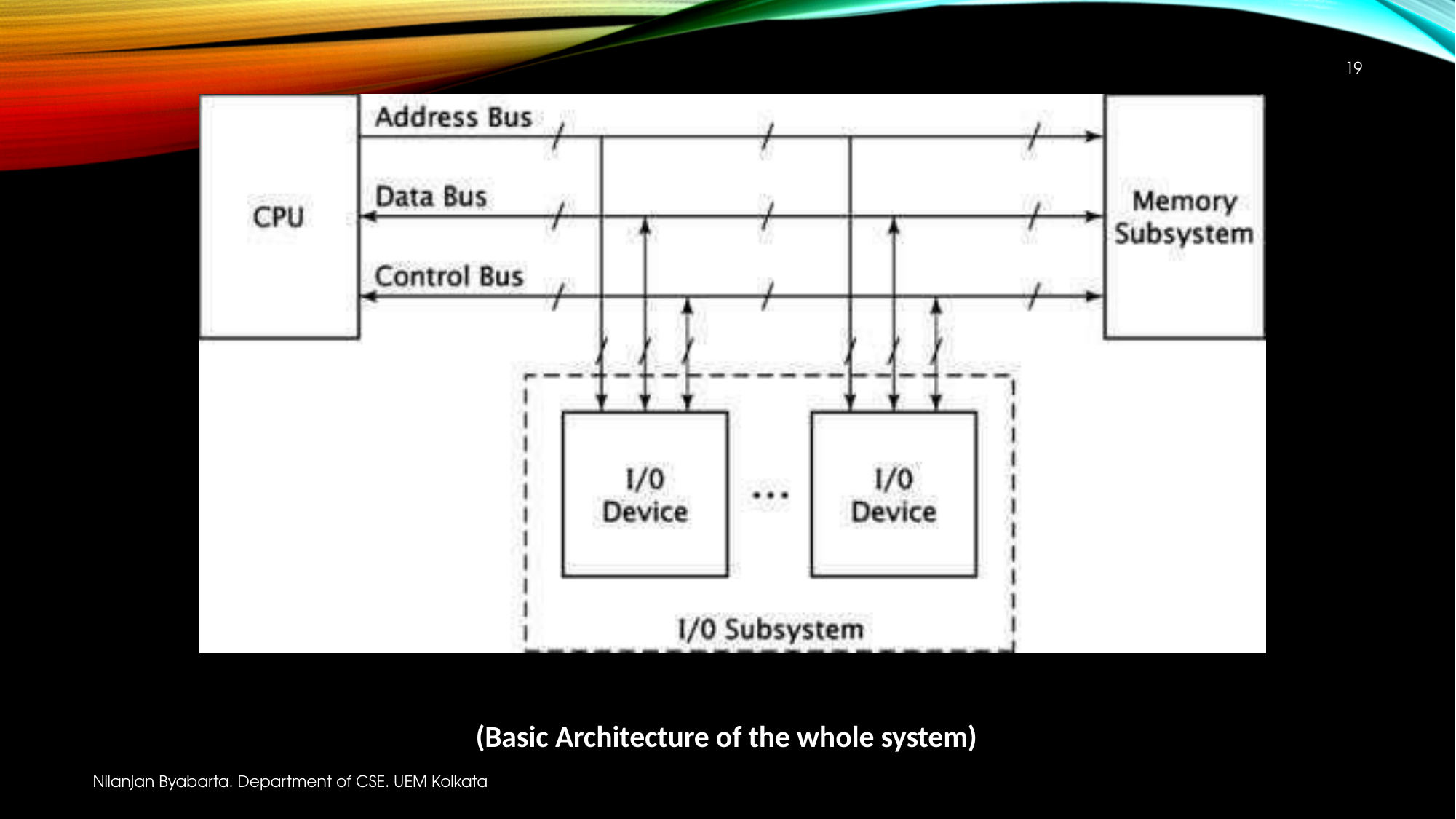

19

(Basic Architecture of the whole system)
Nilanjan Byabarta. Department of CSE. UEM Kolkata